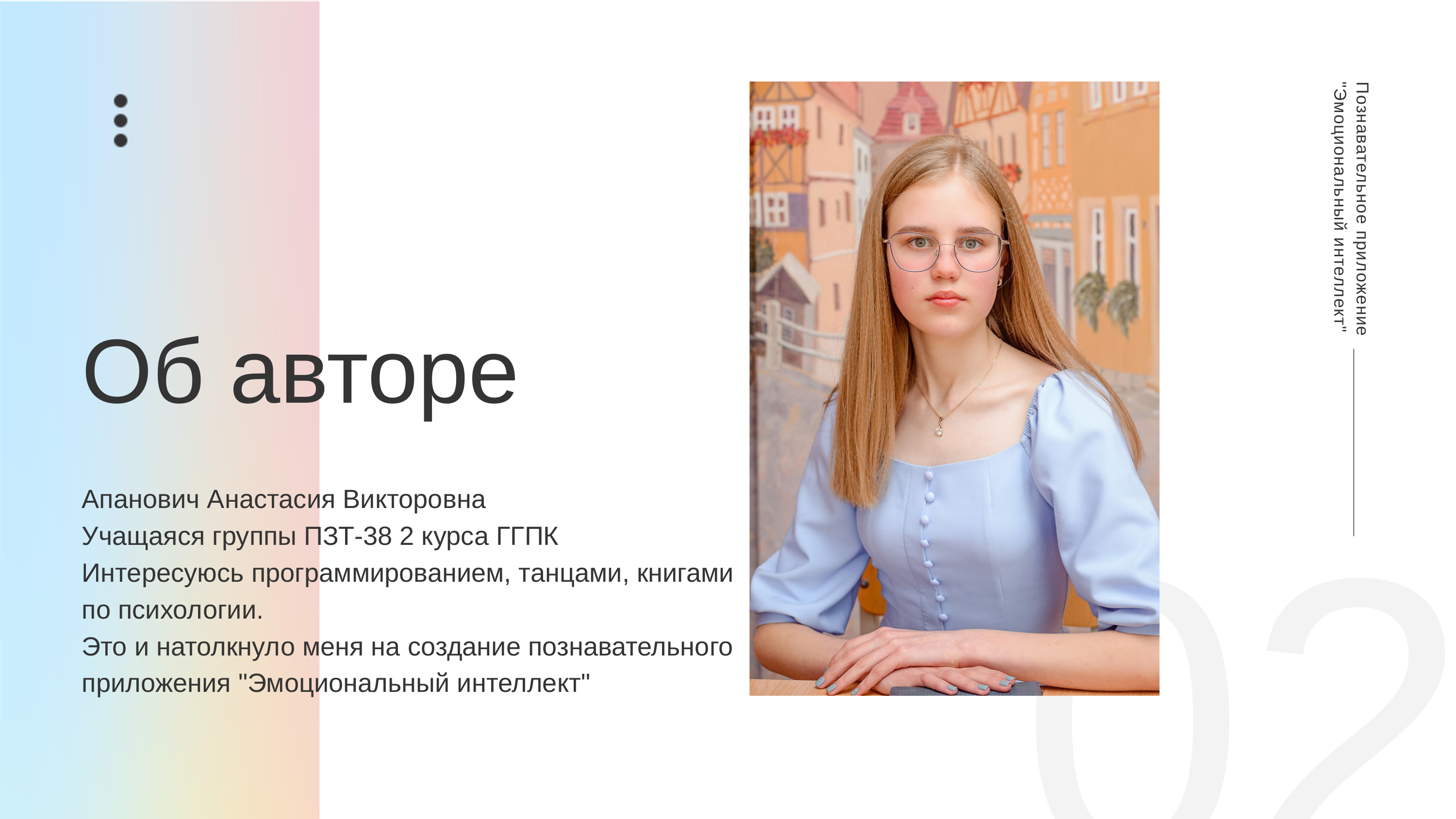

Познавательное приложение "Эмоциональный интеллект"

Об авторе
Апанович Анастасия Викторовна
Учащаяся группы ПЗТ-38 2 курса ГГПК
Интересуюсь программированием, танцами, книгами по психологии.
Это и натолкнуло меня на создание познавательного приложения "Эмоциональный интеллект"

02